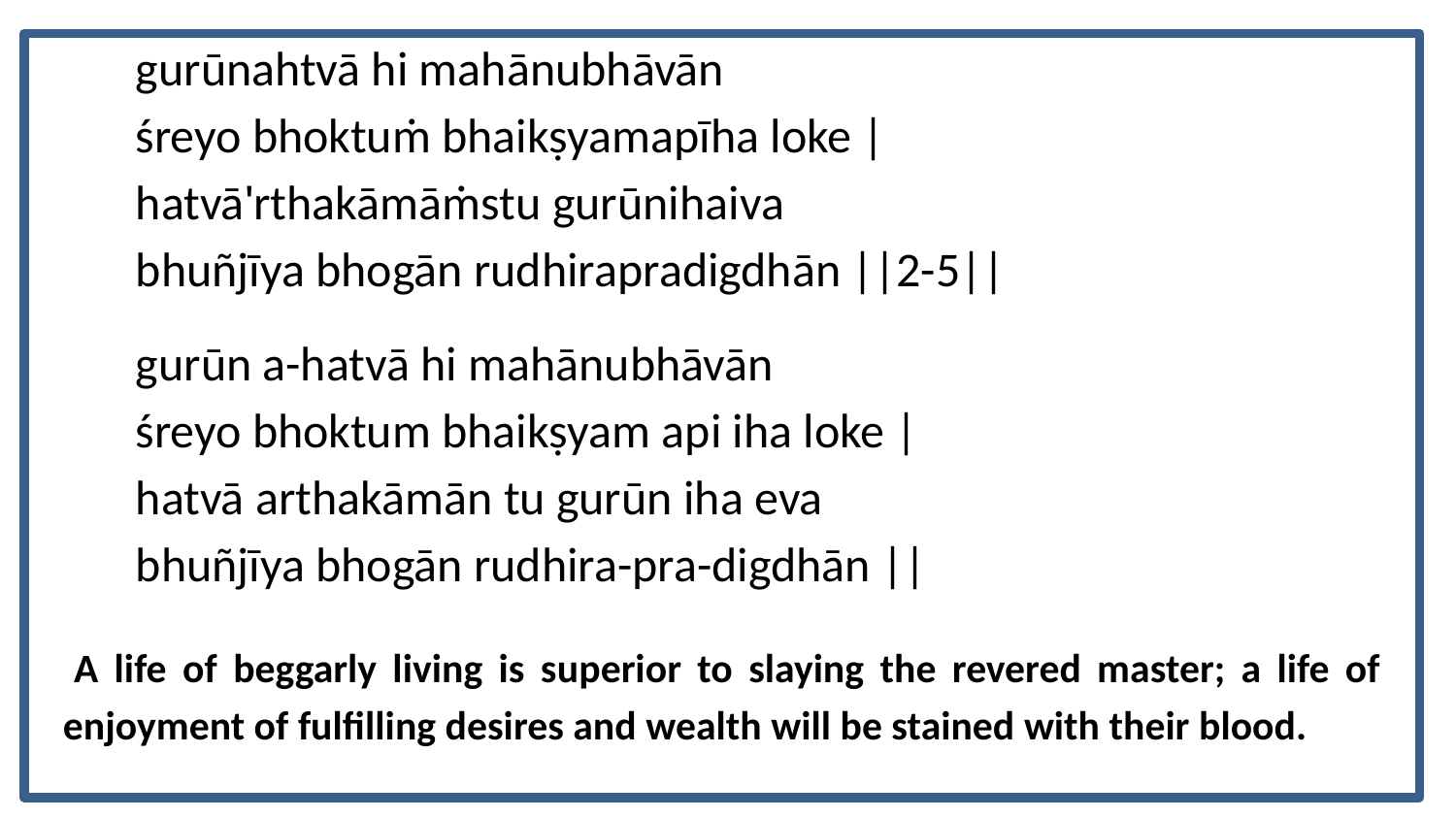

gurūnahtvā hi mahānubhāvān
śreyo bhoktuṁ bhaikṣyamapīha loke |
hatvā'rthakāmāṁstu gurūnihaiva
bhuñjīya bhogān rudhirapradigdhān ||2-5||

gurūn a-hatvā hi mahānubhāvān
śreyo bhoktum bhaikṣyam api iha loke |
hatvā arthakāmān tu gurūn iha eva
bhuñjīya bhogān rudhira-pra-digdhān ||

 A life of beggarly living is superior to slaying the revered master; a life of enjoyment of fulfilling desires and wealth will be stained with their blood.